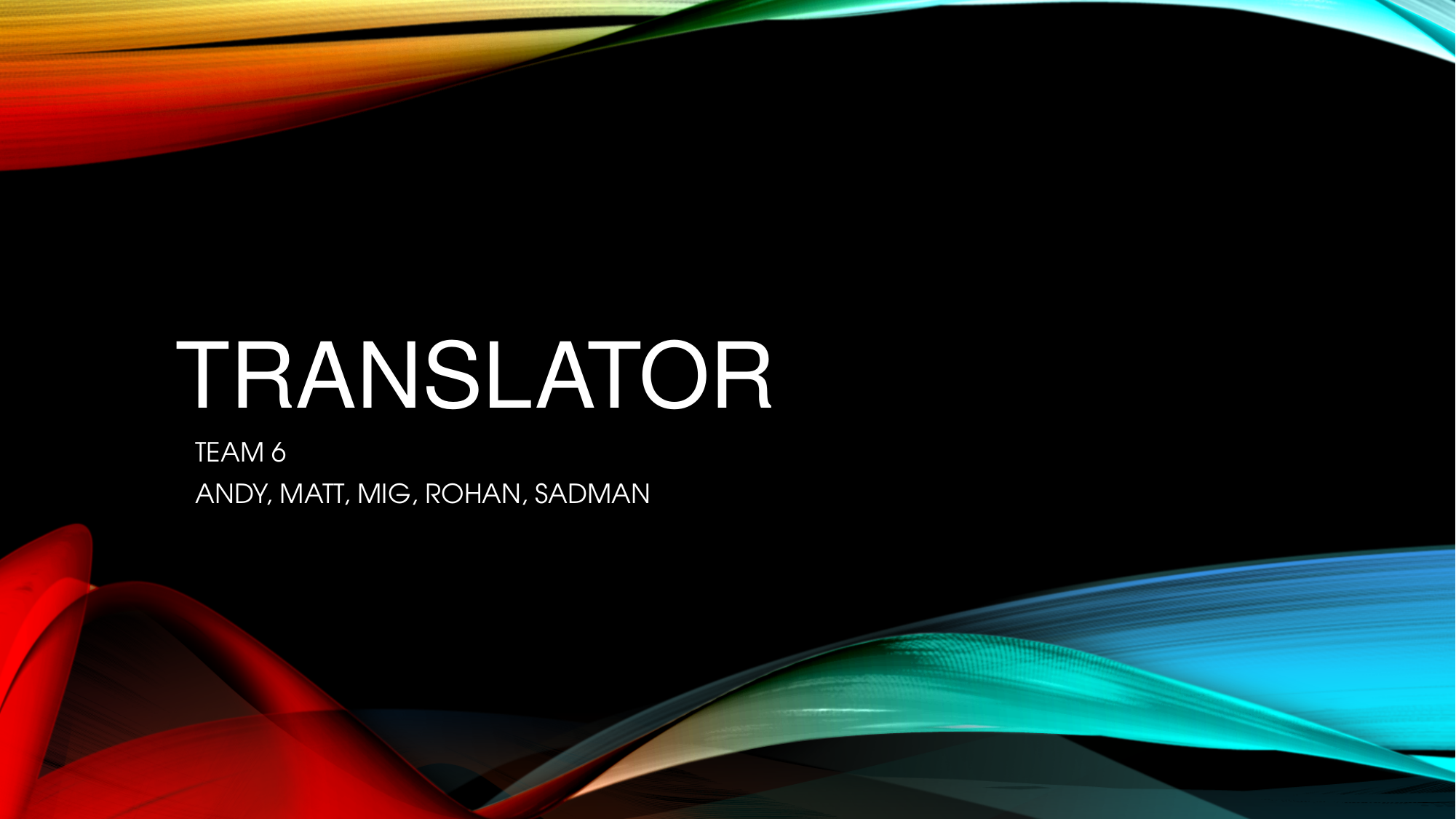

# TRANSLATOR
TEAM 6
ANDY, MATT, MIG, ROHAN, SADMAN